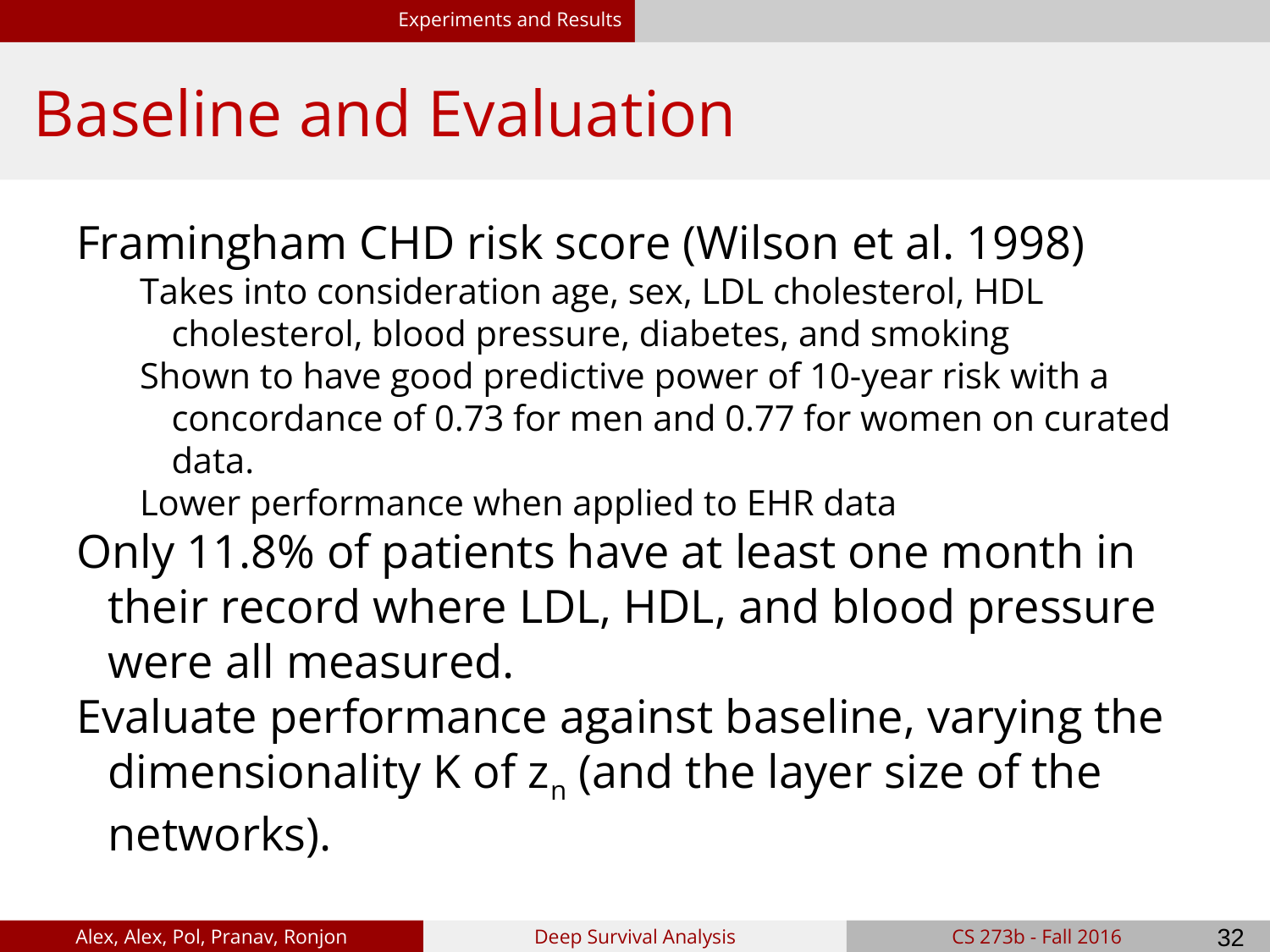

Experiments and Results
# Baseline and Evaluation
Framingham CHD risk score (Wilson et al. 1998)
Takes into consideration age, sex, LDL cholesterol, HDL cholesterol, blood pressure, diabetes, and smoking
Shown to have good predictive power of 10-year risk with a concordance of 0.73 for men and 0.77 for women on curated data.
Lower performance when applied to EHR data
Only 11.8% of patients have at least one month in their record where LDL, HDL, and blood pressure were all measured.
Evaluate performance against baseline, varying the dimensionality K of zn (and the layer size of the networks).
32